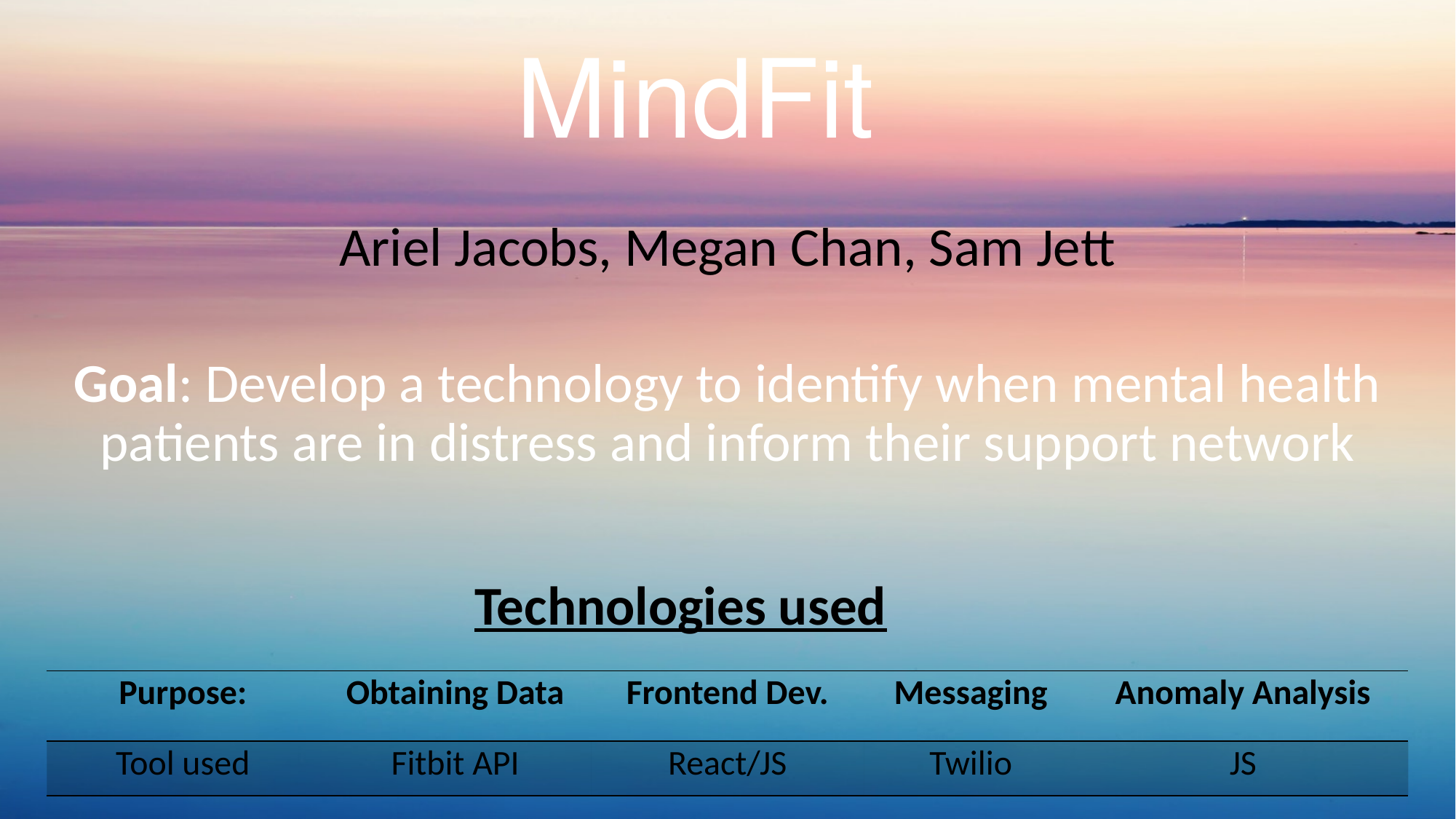

# MindFit
Ariel Jacobs, Megan Chan, Sam Jett
Goal: Develop a technology to identify when mental health patients are in distress and inform their support network
Technologies used
| Purpose: | Obtaining Data | Frontend Dev. | Messaging | Anomaly Analysis |
| --- | --- | --- | --- | --- |
| Tool used | Fitbit API | React/JS | Twilio | JS |